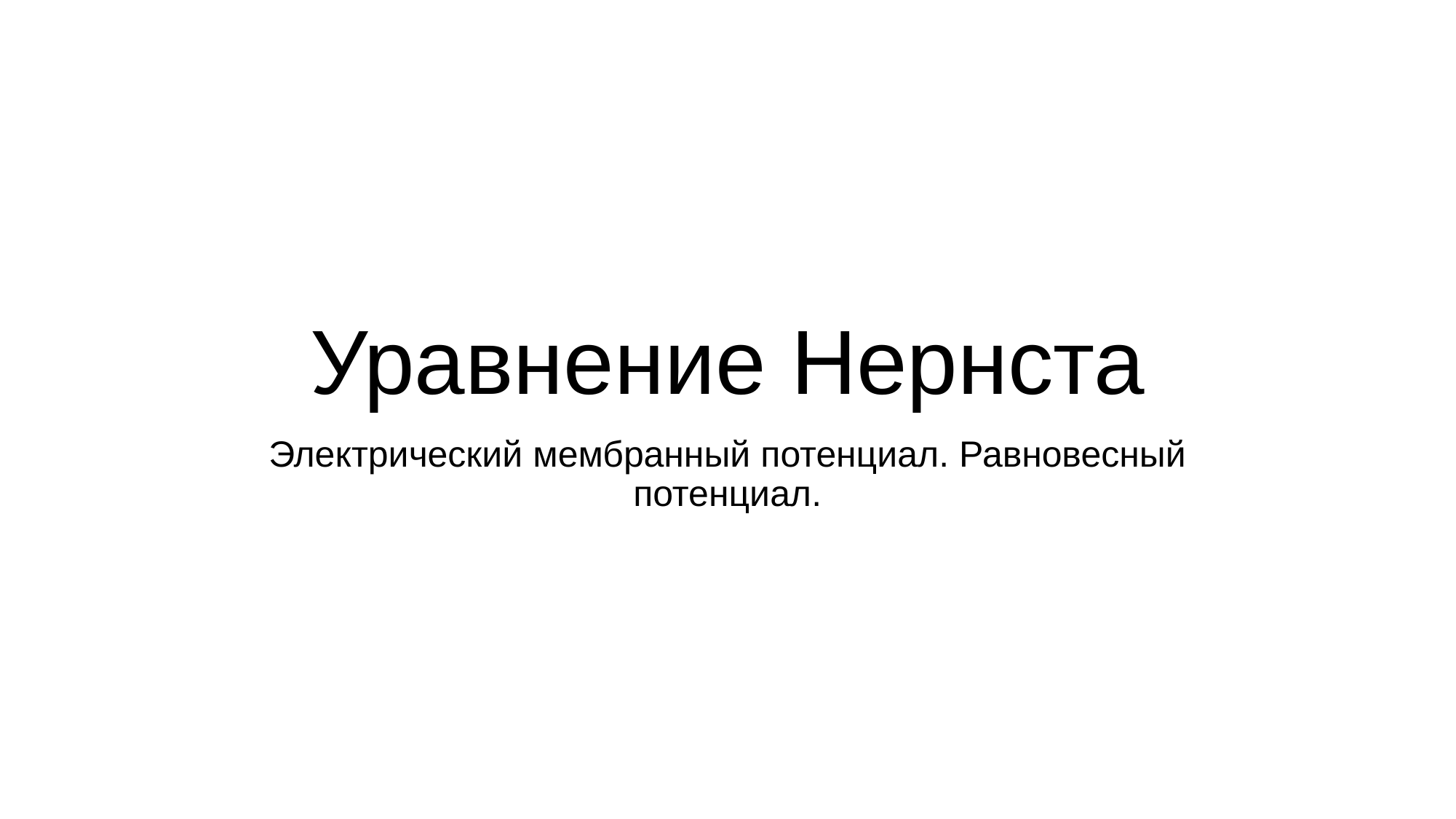

# Уравнение Нернста
Электрический мембранный потенциал. Равновесный потенциал.